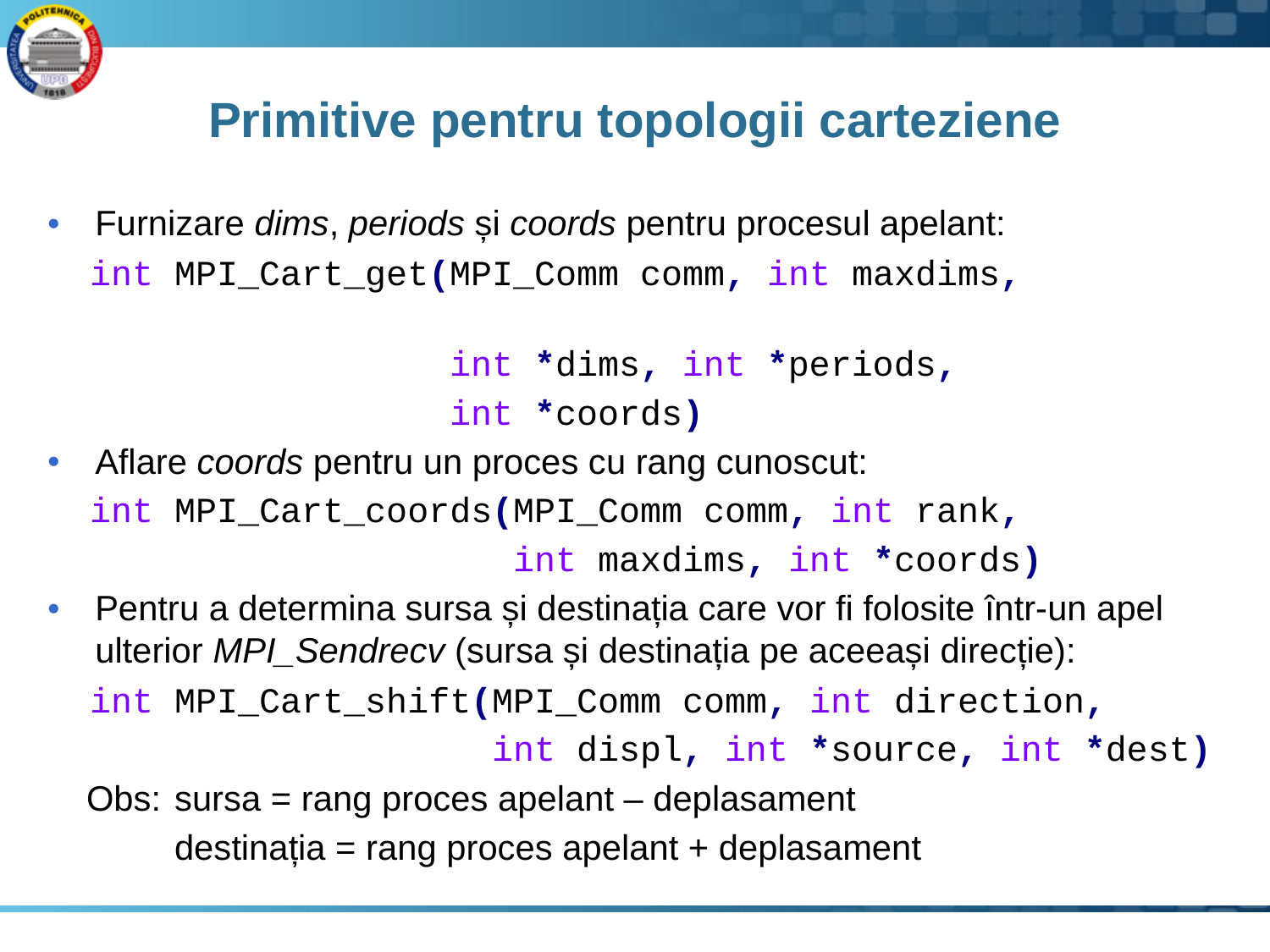

# Primitive pentru topologii carteziene
Furnizare dims, periods și coords pentru procesul apelant:
  int MPI_Cart_get(MPI_Comm comm, int maxdims,
                   int *dims, int *periods,
                   int *coords)
Aflare coords pentru un proces cu rang cunoscut:
  int MPI_Cart_coords(MPI_Comm comm, int rank,
                      int maxdims, int *coords)
Pentru a determina sursa și destinația care vor fi folosite într-un apel ulterior MPI_Sendrecv (sursa și destinația pe aceeași direcție):
  int MPI_Cart_shift(MPI_Comm comm, int direction,
                     int displ, int *source, int *dest)
    Obs:	sursa = rang proces apelant – deplasament
           	destinația = rang proces apelant + deplasament